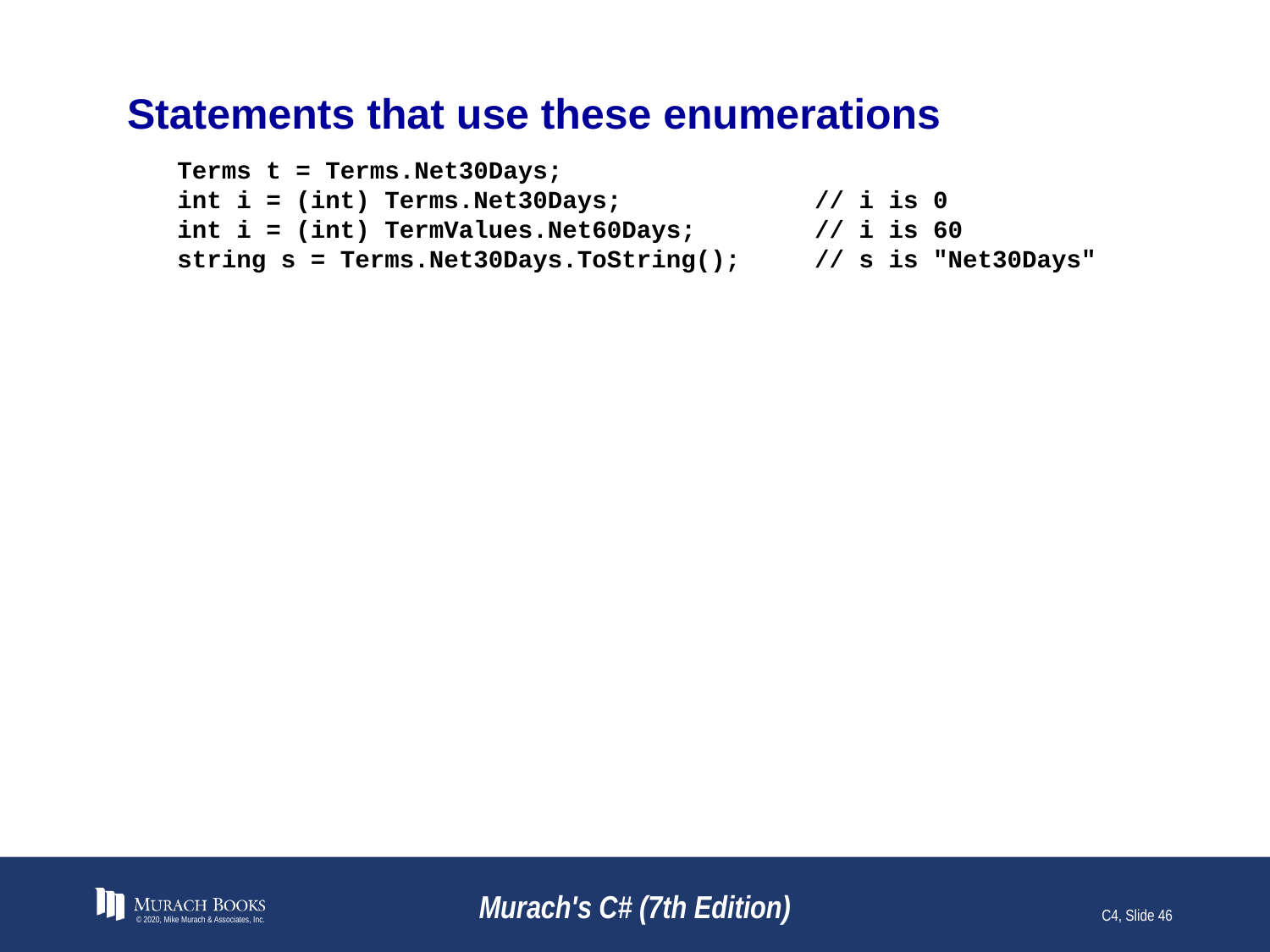

# Statements that use these enumerations
Terms t = Terms.Net30Days;
int i = (int) Terms.Net30Days;             // i is 0
int i = (int) TermValues.Net60Days;        // i is 60
string s = Terms.Net30Days.ToString();     // s is "Net30Days"

© 2020, Mike Murach & Associates, Inc.
Murach's C# (7th Edition)

C4, Slide 46